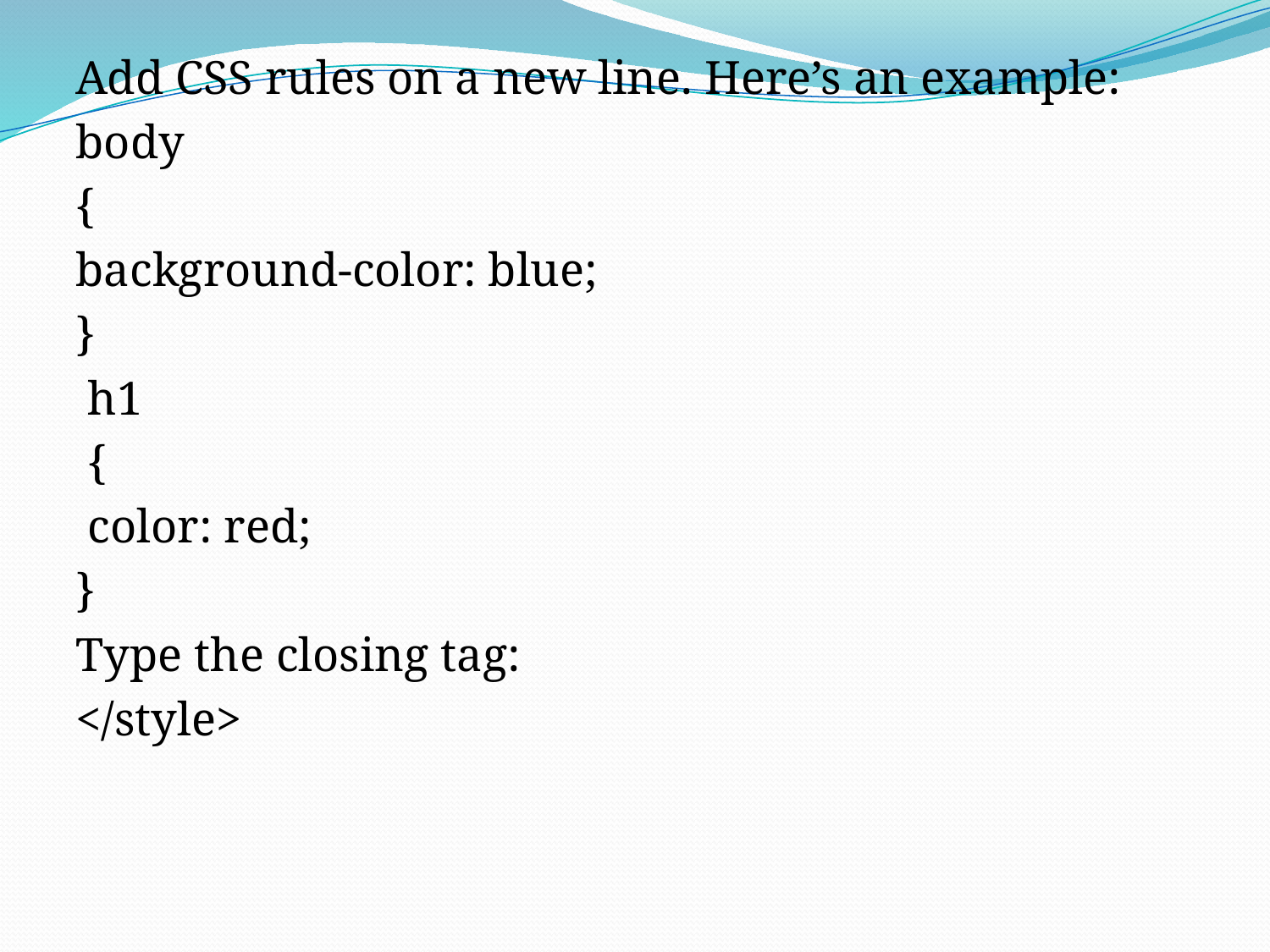

Add CSS rules on a new line. Here’s an example:
body
{
background-color: blue;
}
 h1
 {
 color: red;
}
Type the closing tag:
</style>